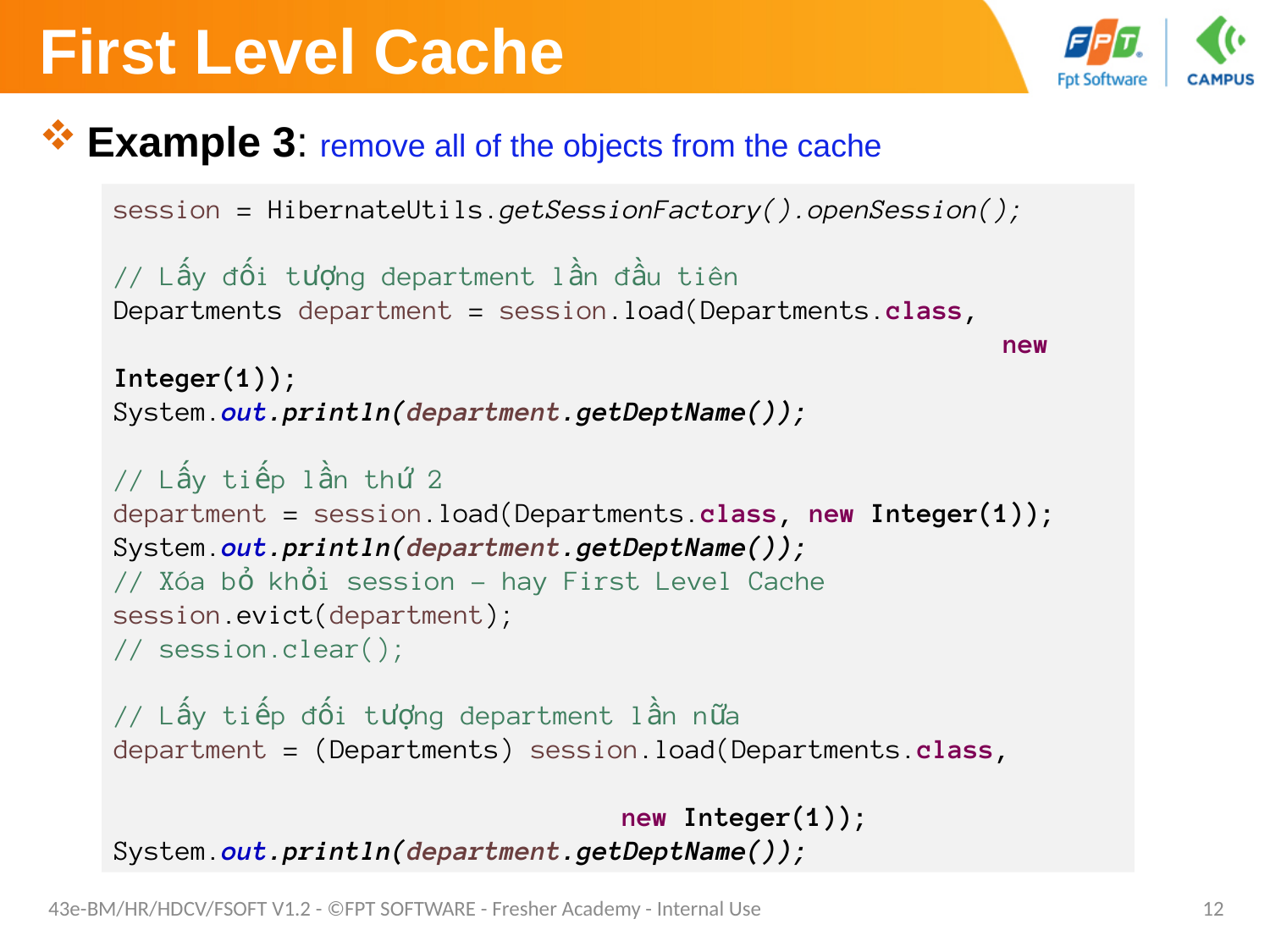

# First Level Cache
Example 3: remove all of the objects from the cache
session = HibernateUtils.getSessionFactory().openSession();

// Lấy đối tượng department lần đầu tiên
Departments department = session.load(Departments.class,
                    					new Integer(1));
System.out.println(department.getDeptName());

// Lấy tiếp lần thứ 2
department = session.load(Departments.class, new Integer(1));
System.out.println(department.getDeptName());
// Xóa bỏ khỏi session - hay First Level Cache
session.evict(department);
// session.clear();

// Lấy tiếp đối tượng department lần nữa
department = (Departments) session.load(Departments.class,
											new Integer(1));
System.out.println(department.getDeptName());
43e-BM/HR/HDCV/FSOFT V1.2 - ©FPT SOFTWARE - Fresher Academy - Internal Use
12